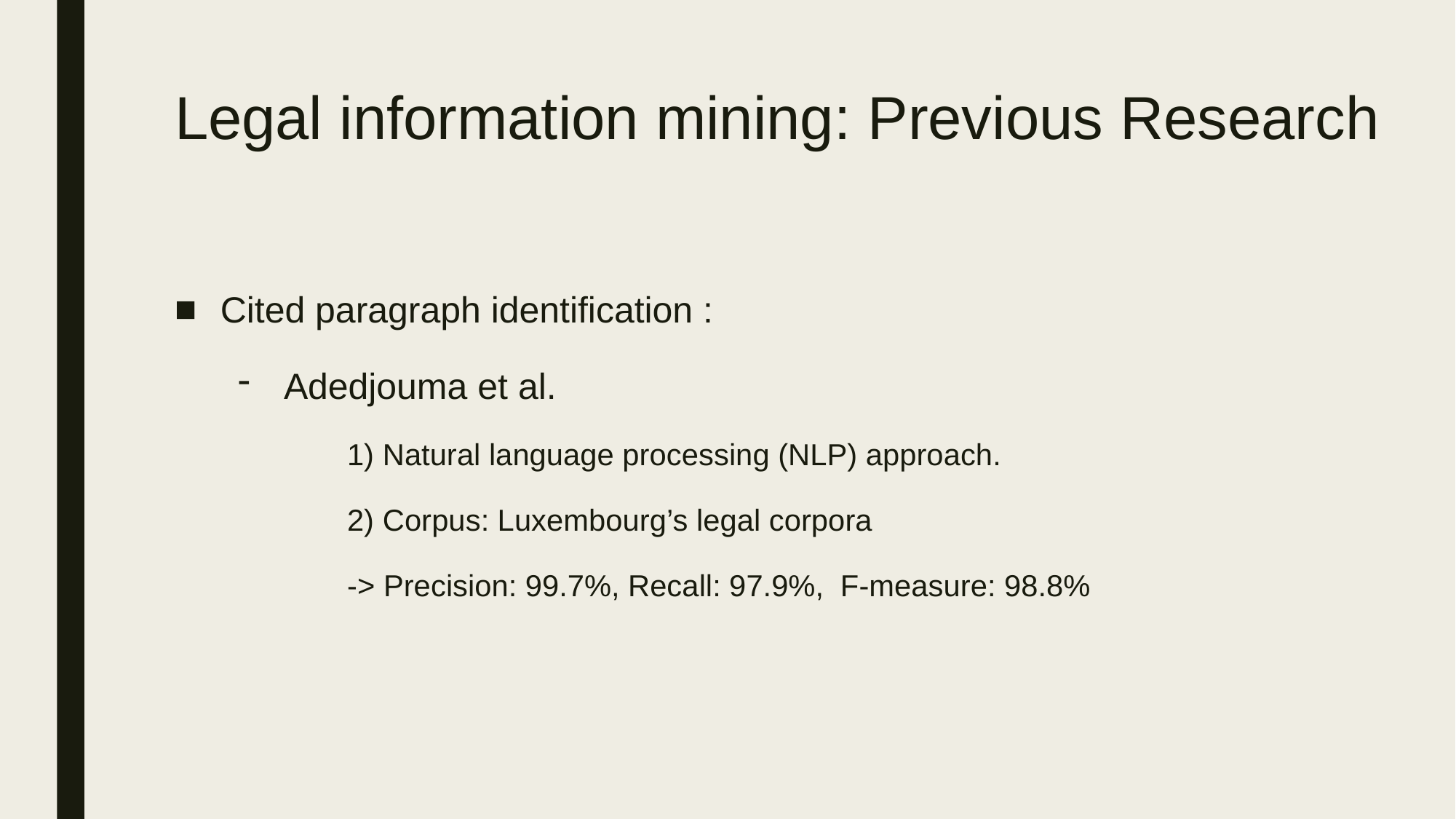

# Legal information mining: Previous Research
Cited paragraph identification :
Adedjouma et al.
	1) Natural language processing (NLP) approach.
	2) Corpus: Luxembourg’s legal corpora
	-> Precision: 99.7%, Recall: 97.9%,  F-measure: 98.8%